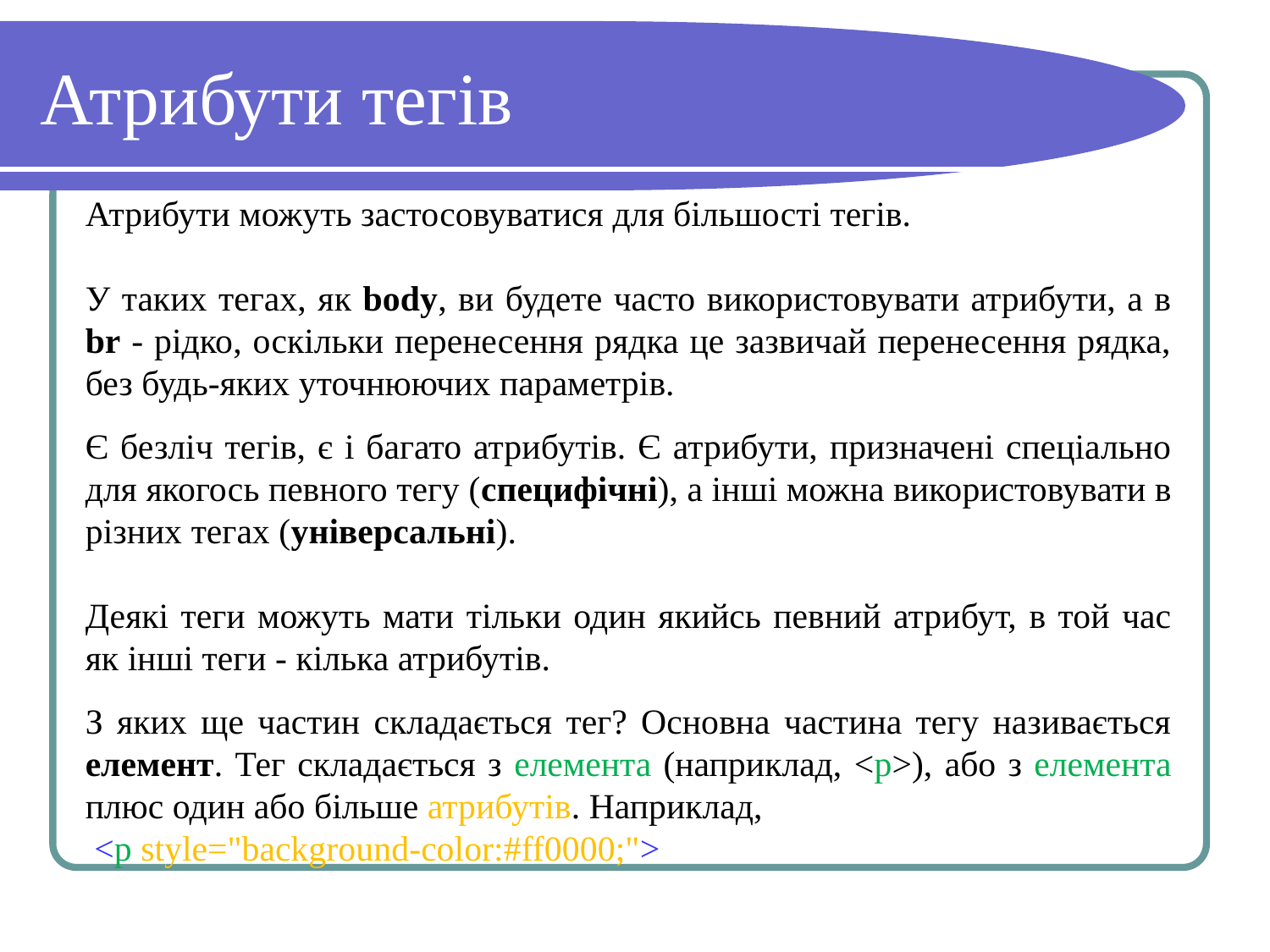

# Атрибути тегів
Атрибути можуть застосовуватися для більшості тегів.

У таких тегах, як body, ви будете часто використовувати атрибути, а в br - рідко, оскільки перенесення рядка це зазвичай перенесення рядка, без будь-яких уточнюючих параметрів.

Є безліч тегів, є і багато атрибутів. Є атрибути, призначені спеціально для якогось певного тегу (специфічні), а інші можна використовувати в різних тегах (універсальні).

Деякі теги можуть мати тільки один якийсь певний атрибут, в той час як інші теги - кілька атрибутів.

З яких ще частин складається тег? Основна частина тегу називається елемент. Тег складається з елемента (наприклад, <p>), або з елемента плюс один або більше атрибутів. Наприклад,
 <p style="background-color:#ff0000;">